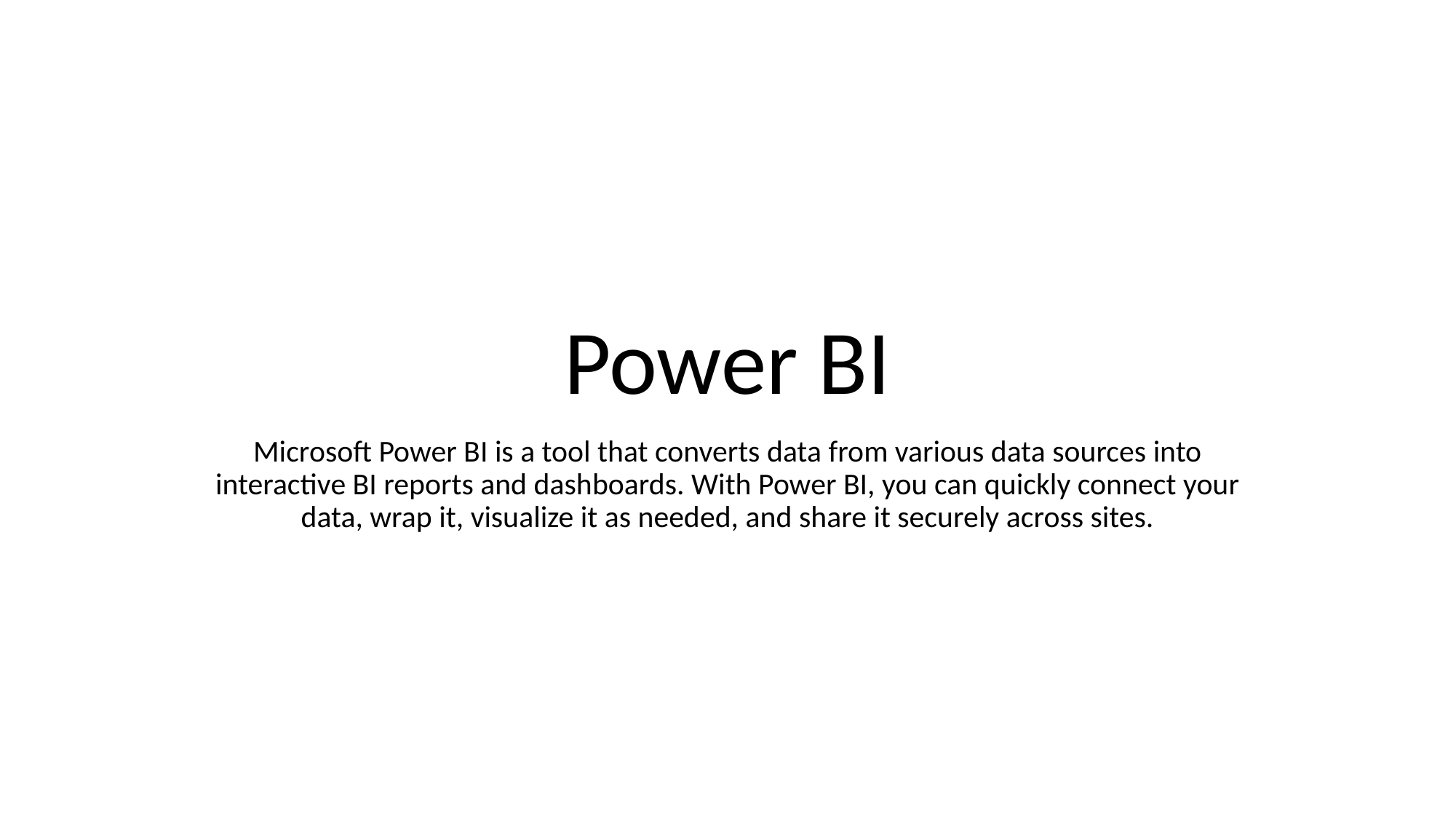

# Power BI
Microsoft Power BI is a tool that converts data from various data sources into interactive BI reports and dashboards. With Power BI, you can quickly connect your data, wrap it, visualize it as needed, and share it securely across sites.